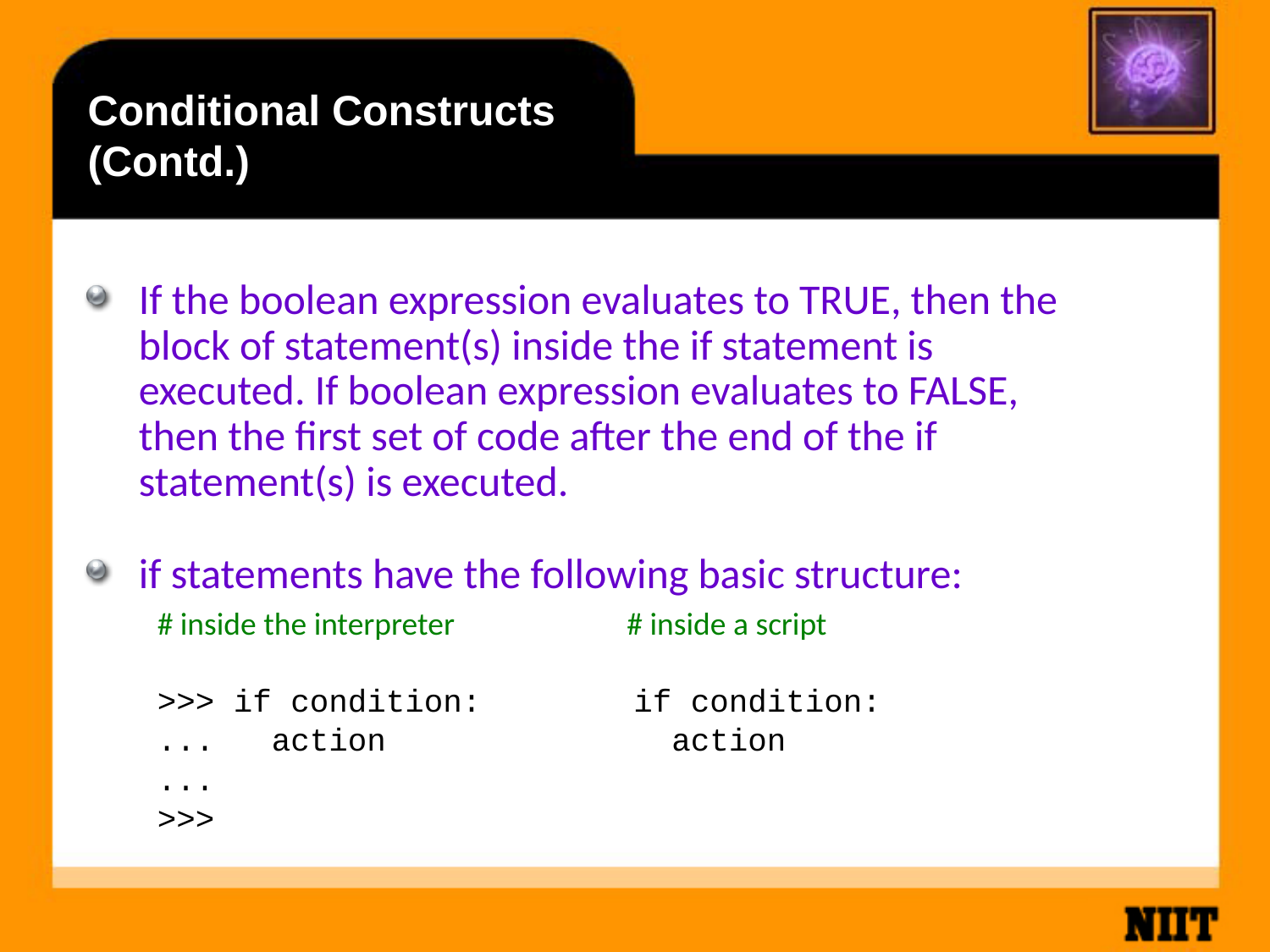

Conditional Constructs (Contd.)

If the boolean expression evaluates to TRUE, then the block of statement(s) inside the if statement is executed. If boolean expression evaluates to FALSE, then the first set of code after the end of the if statement(s) is executed.

if statements have the following basic structure:

# inside the interpreter                        # inside a script

>>> if condition:        if condition:
...   action               action
...
>>>